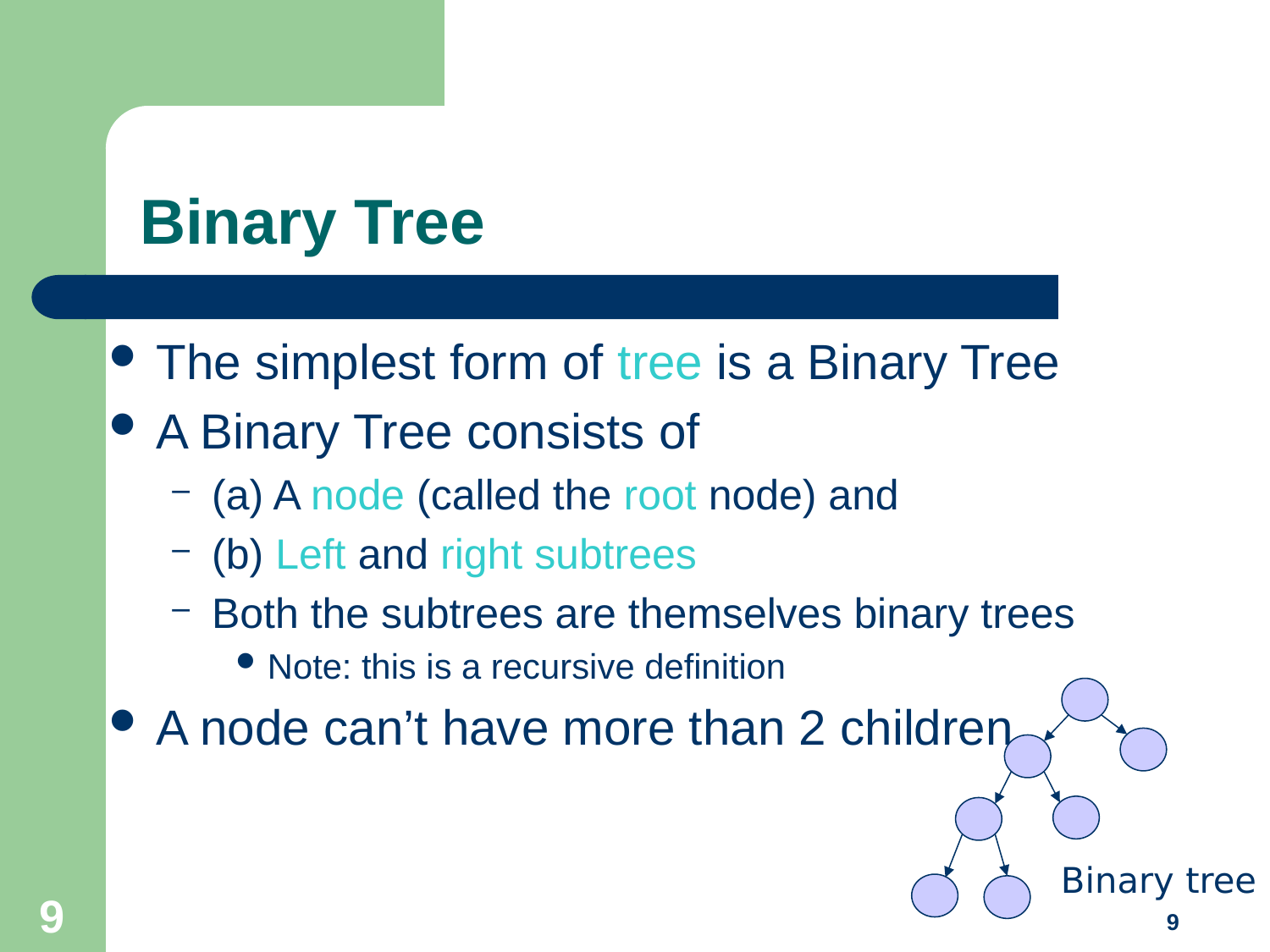

# Binary Tree
The simplest form of tree is a Binary Tree
A Binary Tree consists of
(a) A node (called the root node) and
(b) Left and right subtrees
Both the subtrees are themselves binary trees
Note: this is a recursive definition
A node can’t have more than 2 children

Binary tree
9